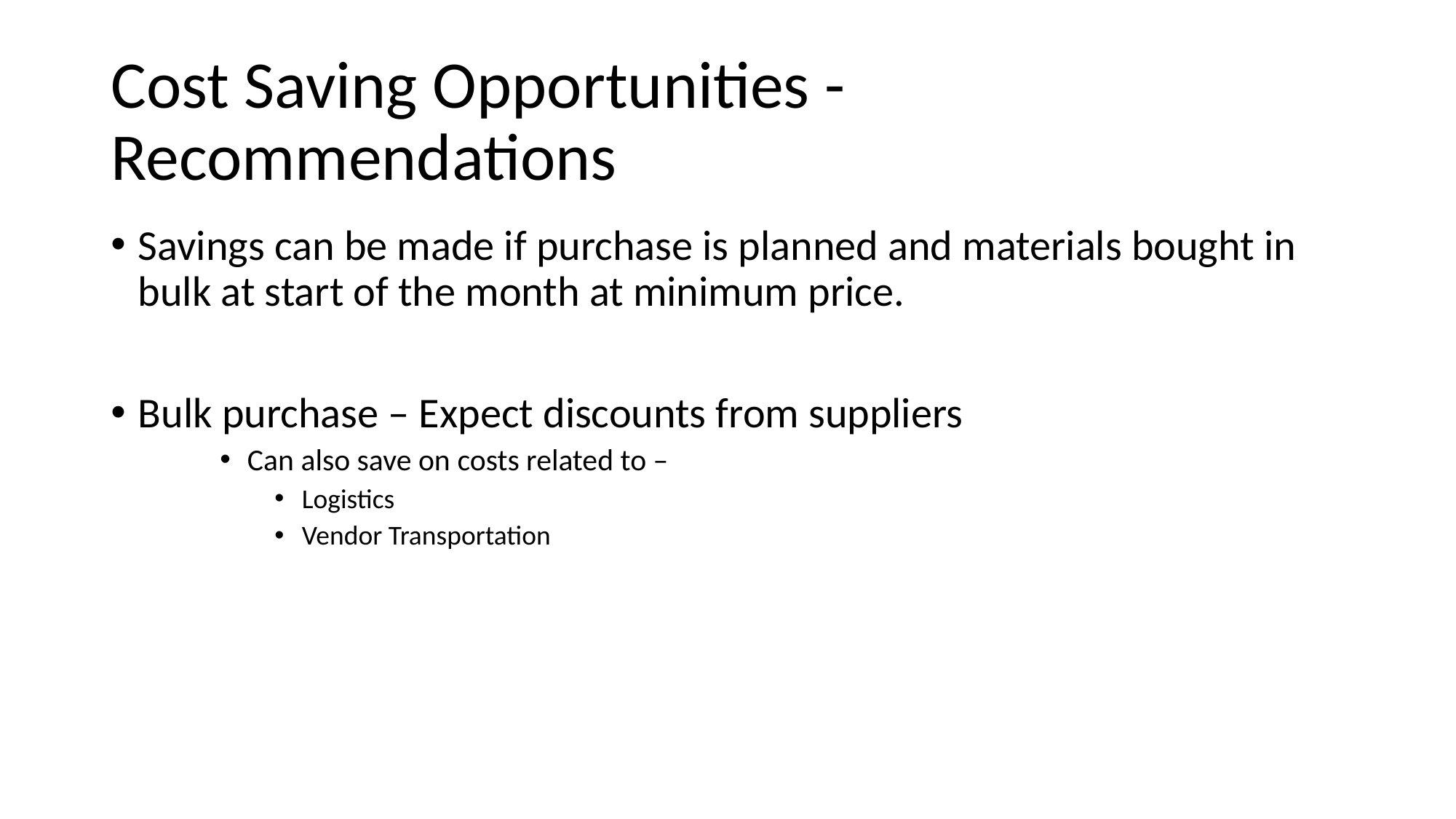

# Cost Saving Opportunities - Recommendations
Savings can be made if purchase is planned and materials bought in bulk at start of the month at minimum price.

Bulk purchase – Expect discounts from suppliers
Can also save on costs related to –
Logistics
Vendor Transportation